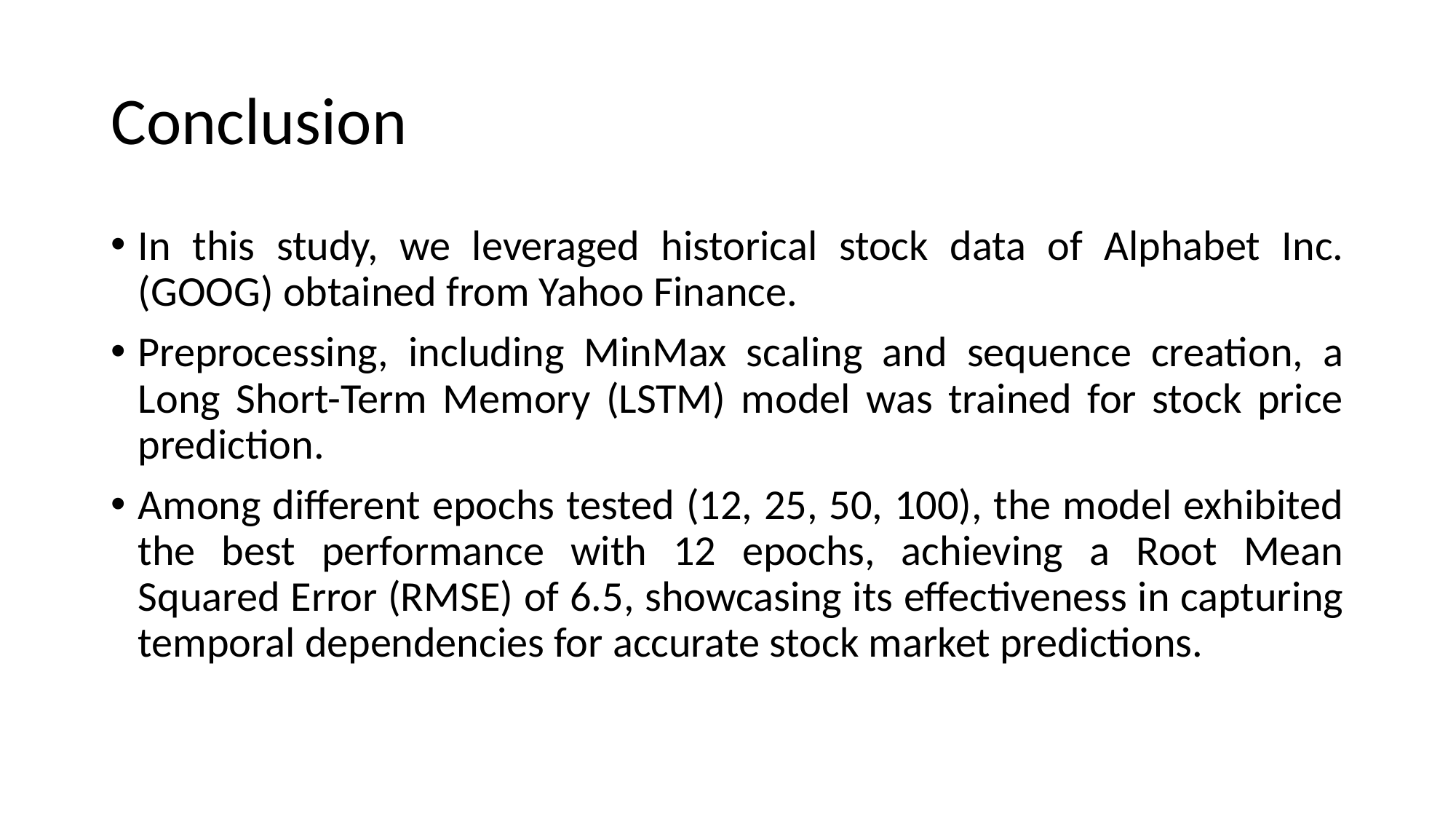

# Conclusion
In this study, we leveraged historical stock data of Alphabet Inc. (GOOG) obtained from Yahoo Finance.
Preprocessing, including MinMax scaling and sequence creation, a Long Short-Term Memory (LSTM) model was trained for stock price prediction.
Among different epochs tested (12, 25, 50, 100), the model exhibited the best performance with 12 epochs, achieving a Root Mean Squared Error (RMSE) of 6.5, showcasing its effectiveness in capturing temporal dependencies for accurate stock market predictions.